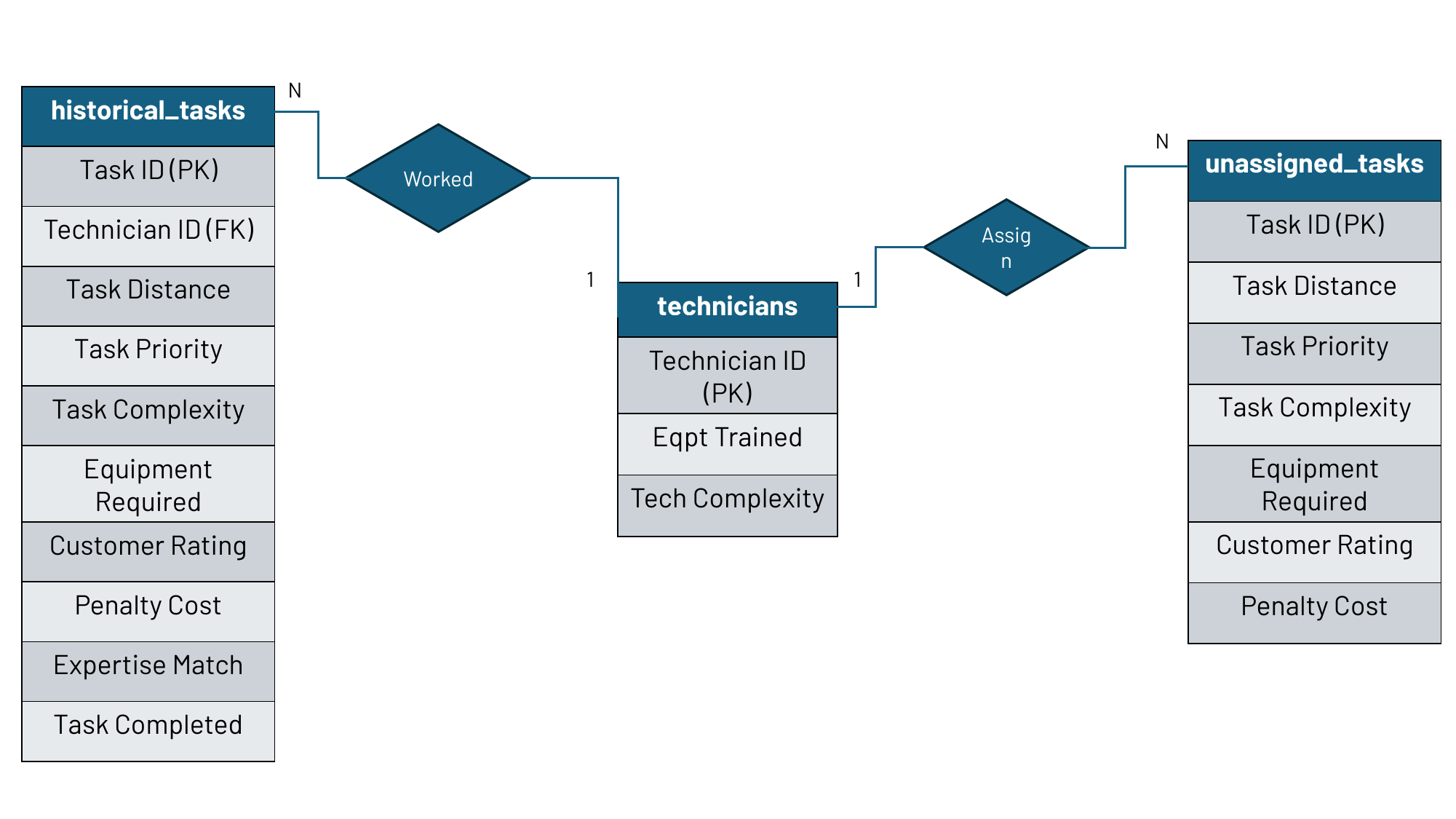

N
| historical\_tasks |
| --- |
| Task ID (PK) |
| Technician ID (FK) |
| Task Distance |
| Task Priority |
| Task Complexity |
| Equipment Required |
| Customer Rating |
| Penalty Cost |
| Expertise Match |
| Task Completed |
N
Worked
| unassigned\_tasks |
| --- |
| Task ID (PK) |
| Task Distance |
| Task Priority |
| Task Complexity |
| Equipment Required |
| Customer Rating |
| Penalty Cost |
Assign
1
1
| technicians |
| --- |
| Technician ID (PK) |
| Eqpt Trained |
| Tech Complexity |